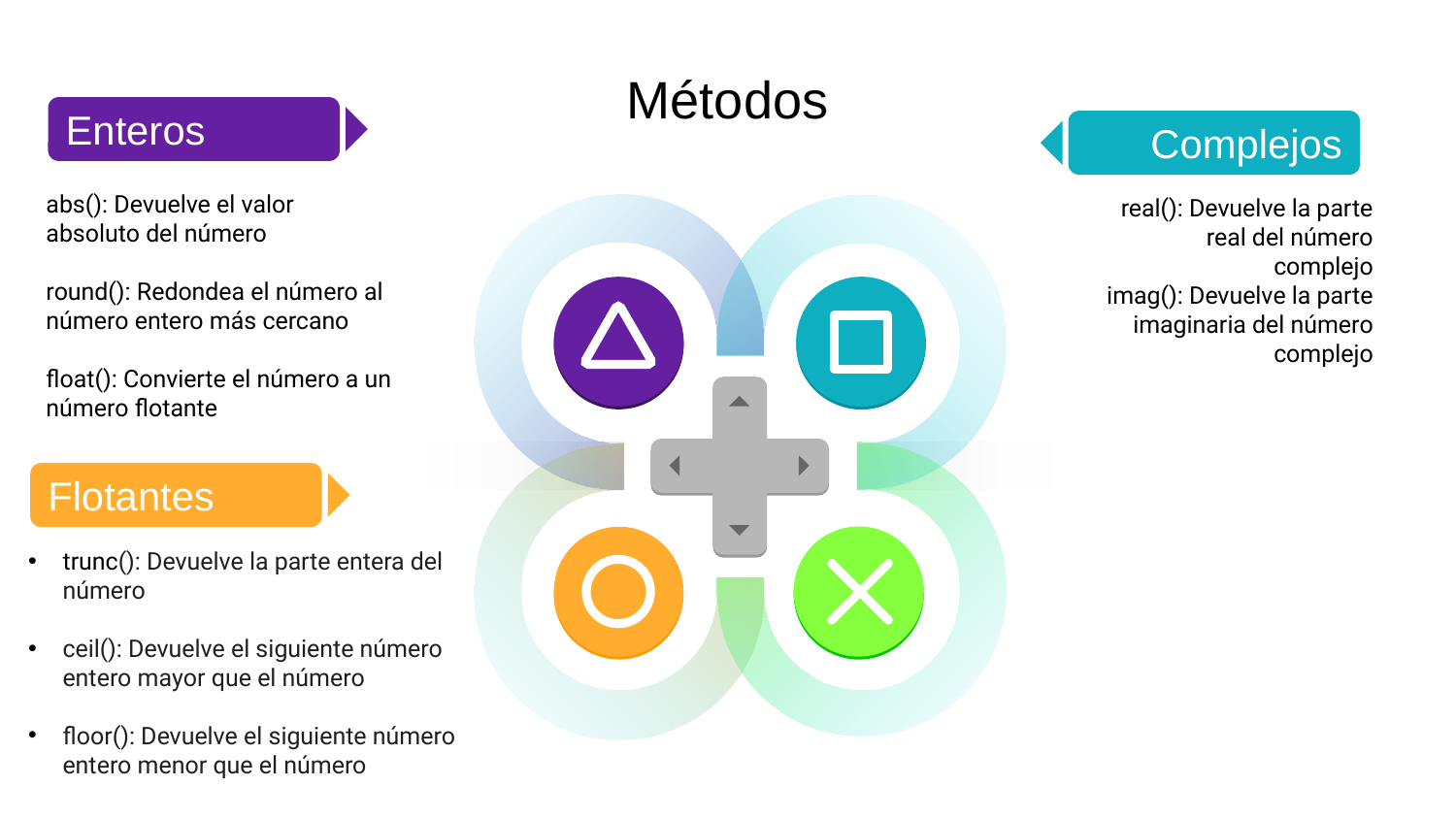

# Métodos
Enteros

abs(): Devuelve el valor absoluto del número

round(): Redondea el número al número entero más cercano

float(): Convierte el número a un número flotante
Complejos

real(): Devuelve la parte real del número complejo
imag(): Devuelve la parte imaginaria del número complejo

Flotantes

trunc(): Devuelve la parte entera del número

ceil(): Devuelve el siguiente número entero mayor que el número

floor(): Devuelve el siguiente número entero menor que el número